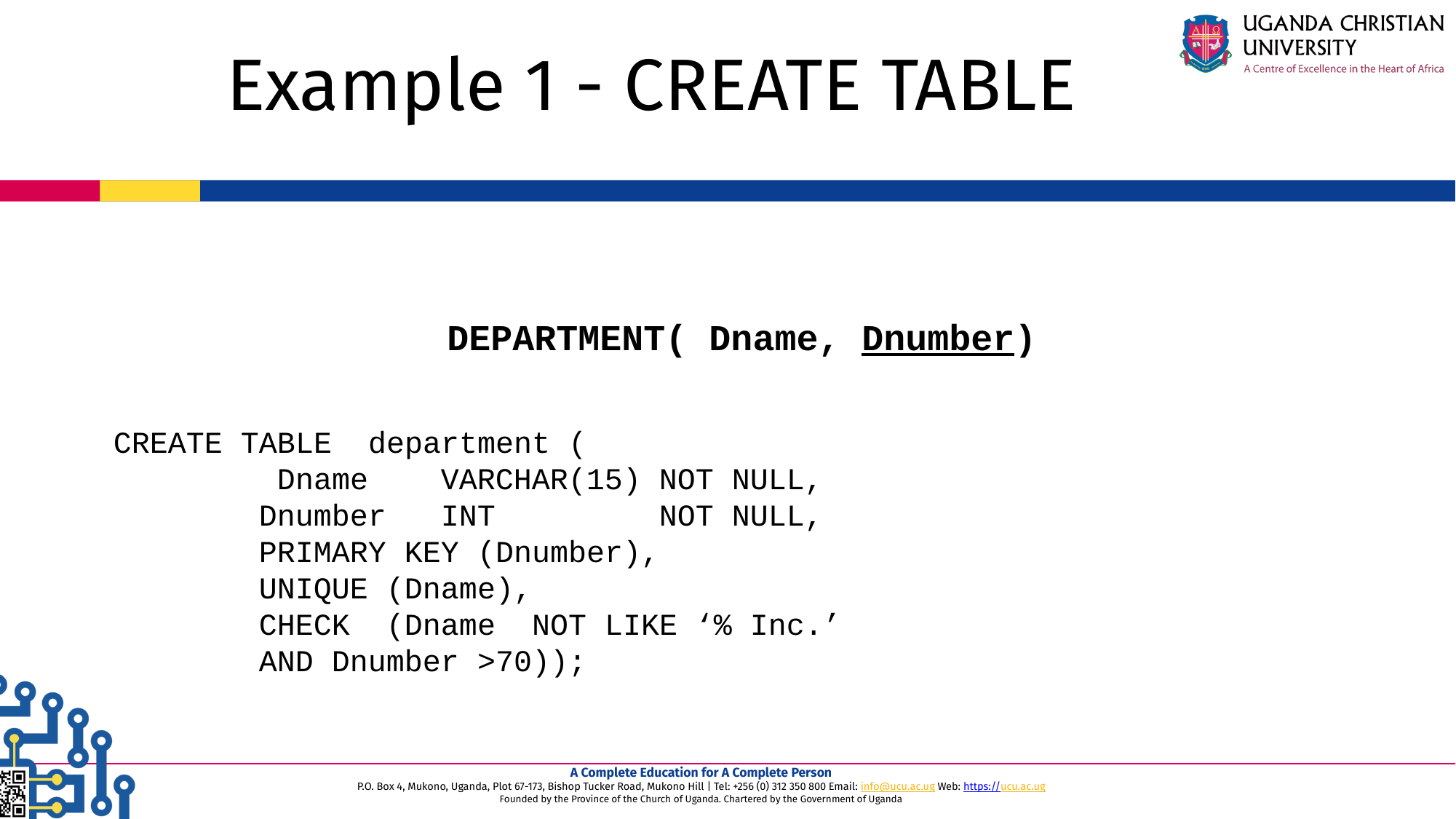

Example 1 - CREATE TABLE

DEPARTMENT( Dname, Dnumber)

CREATE TABLE  department (
         Dname	VARCHAR(15)	NOT NULL,
	  Dnumber	INT		NOT NULL,
	  PRIMARY KEY (Dnumber),
	  UNIQUE (Dname),
        CHECK  (Dname  NOT LIKE ‘% Inc.’
	  AND Dnumber >70));

19